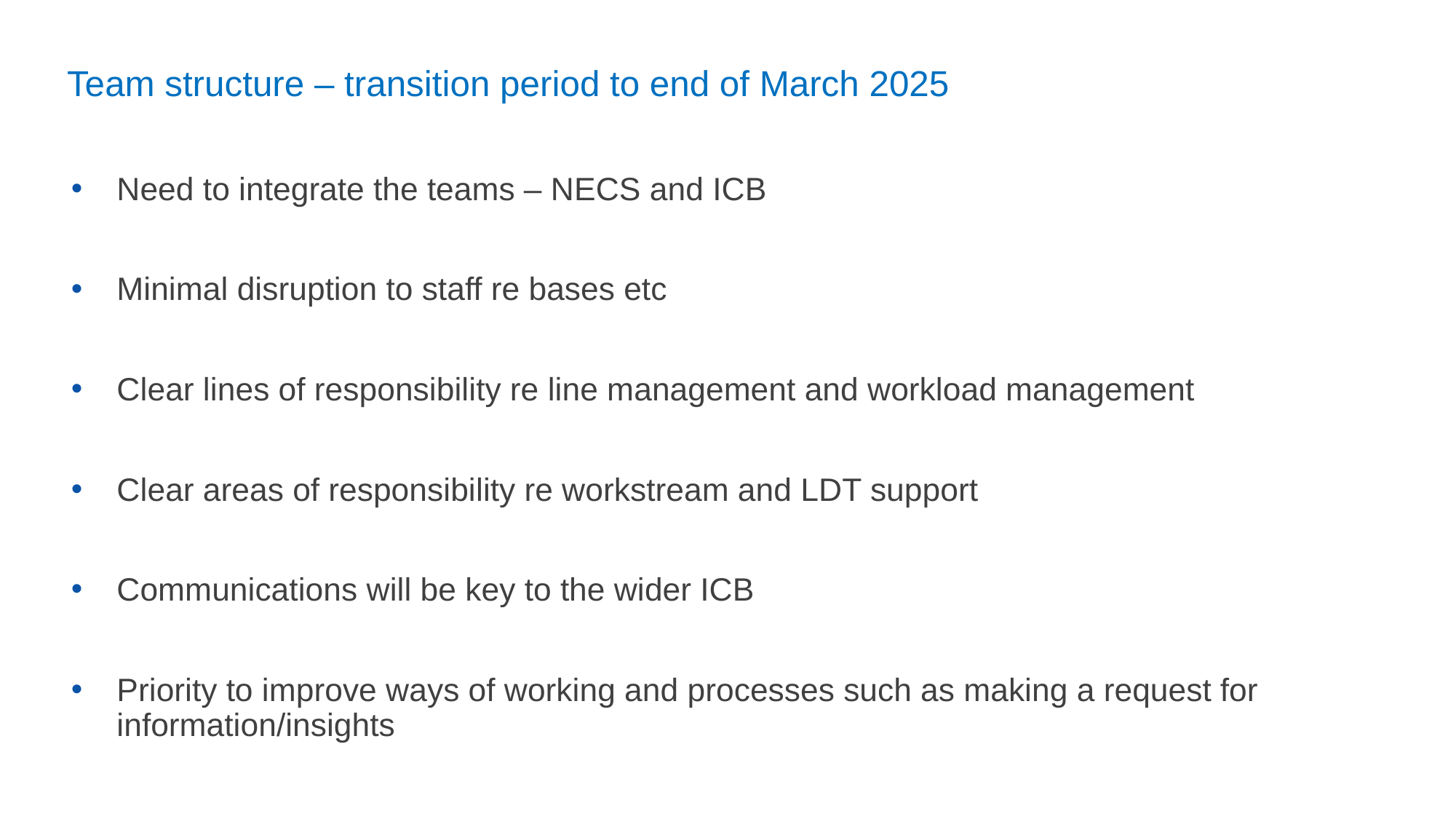

# Team structure – transition period to end of March 2025
Need to integrate the teams – NECS and ICB

Minimal disruption to staff re bases etc

Clear lines of responsibility re line management and workload management

Clear areas of responsibility re workstream and LDT support

Communications will be key to the wider ICB

Priority to improve ways of working and processes such as making a request for information/insights